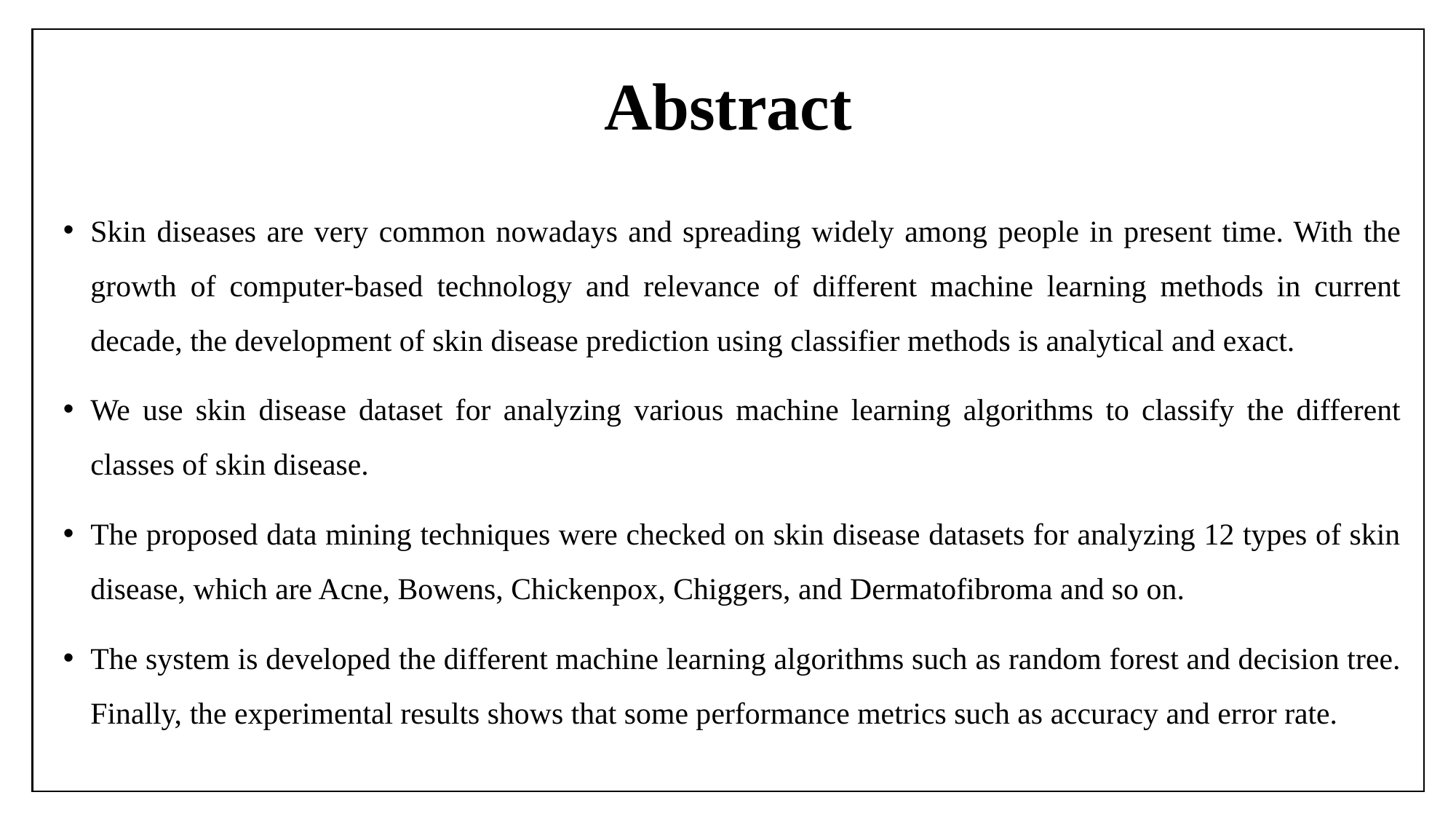

# Abstract
Skin diseases are very common nowadays and spreading widely among people in present time. With the growth of computer-based technology and relevance of different machine learning methods in current decade, the development of skin disease prediction using classifier methods is analytical and exact.
We use skin disease dataset for analyzing various machine learning algorithms to classify the different classes of skin disease.
The proposed data mining techniques were checked on skin disease datasets for analyzing 12 types of skin disease, which are Acne, Bowens, Chickenpox, Chiggers, and Dermatofibroma and so on.
The system is developed the different machine learning algorithms such as random forest and decision tree. Finally, the experimental results shows that some performance metrics such as accuracy and error rate.